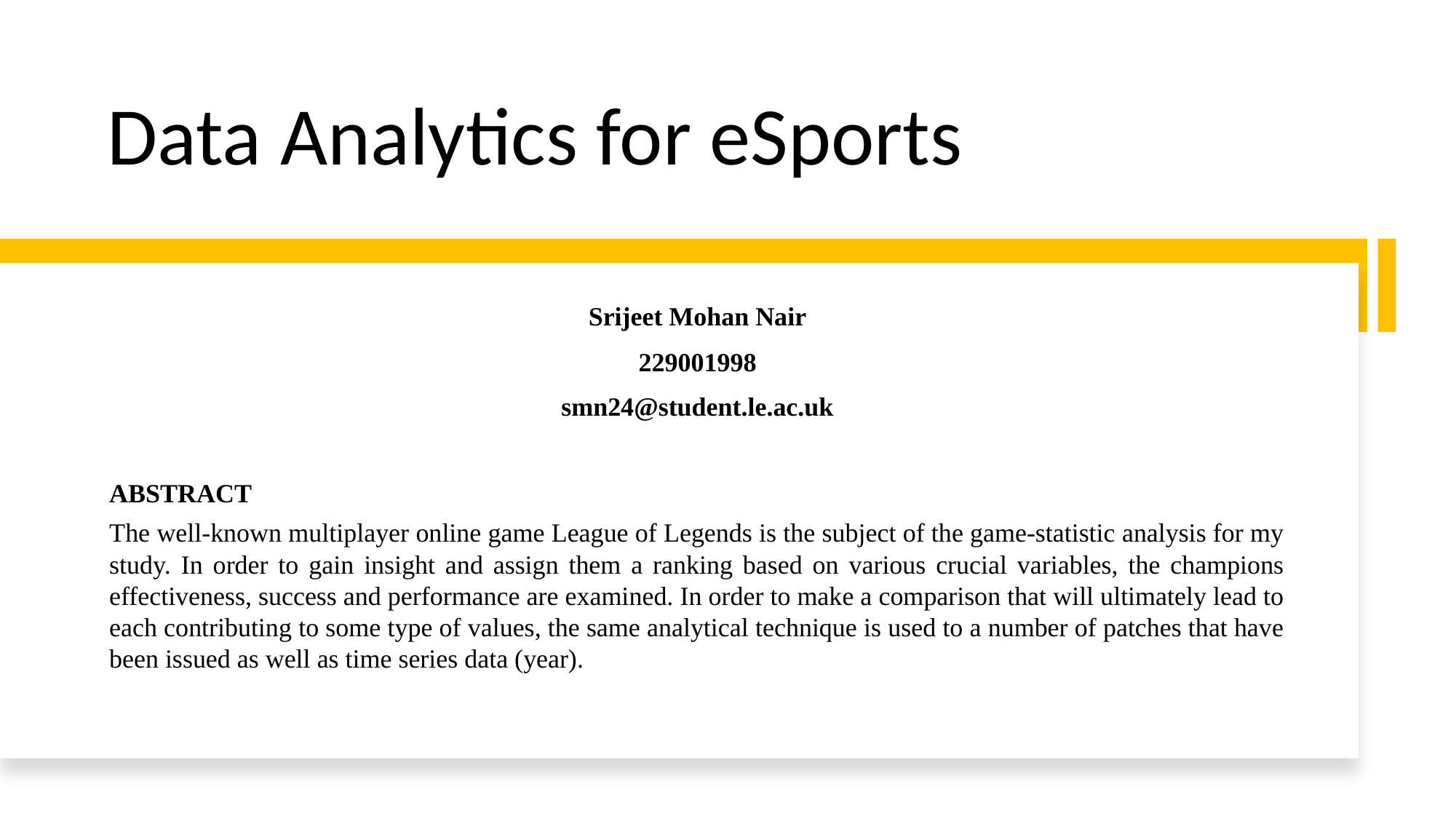

# Data Analytics for eSports

Srijeet Mohan Nair
229001998
smn24@student.le.ac.uk

ABSTRACT
The well-known multiplayer online game League of Legends is the subject of the game-statistic analysis for my study. In order to gain insight and assign them a ranking based on various crucial variables, the champions effectiveness, success and performance are examined. In order to make a comparison that will ultimately lead to each contributing to some type of values, the same analytical technique is used to a number of patches that have been issued as well as time series data (year).